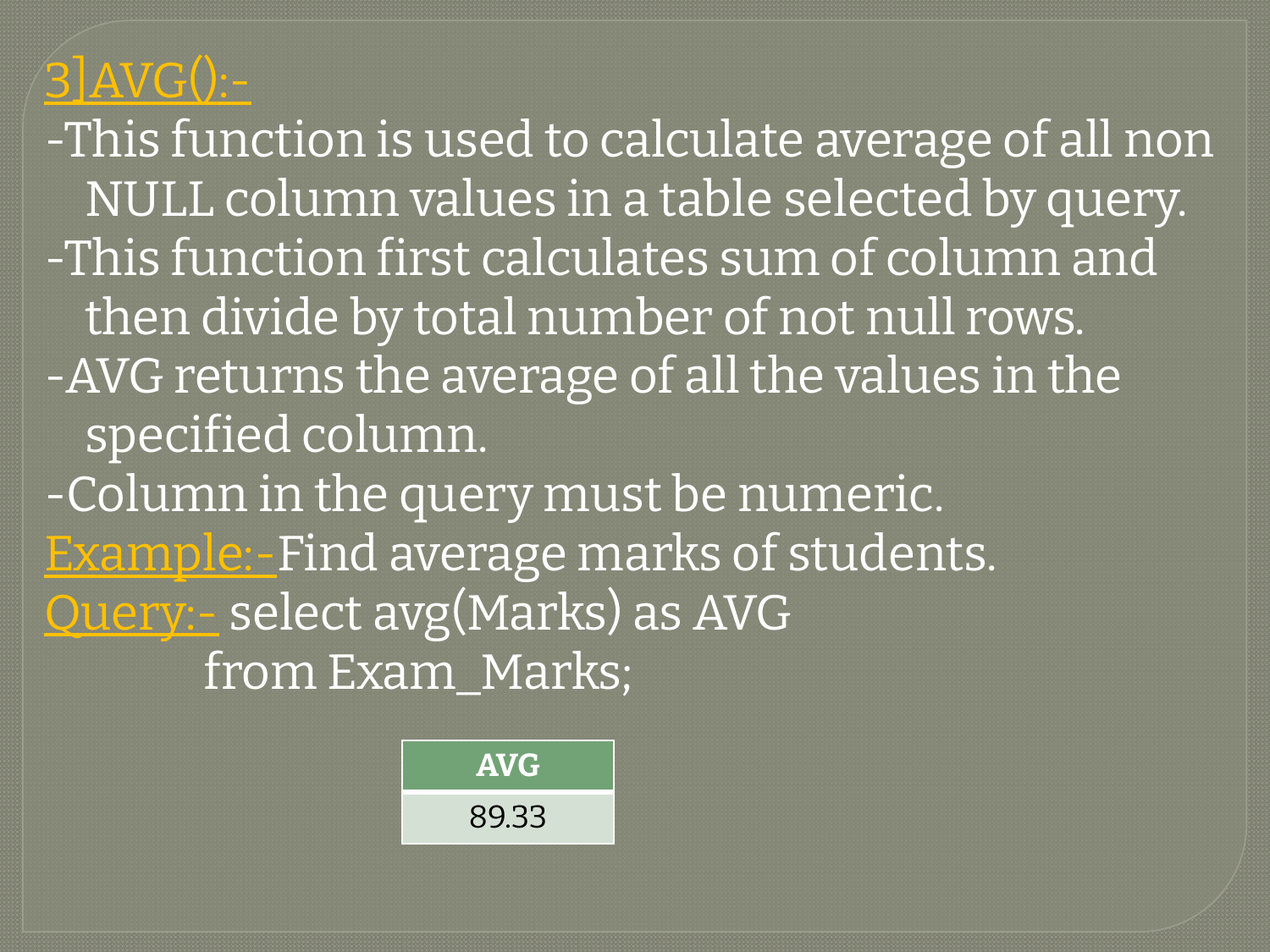

3]AVG():-
-This function is used to calculate average of all non NULL column values in a table selected by query.
-This function first calculates sum of column and then divide by total number of not null rows.
-AVG returns the average of all the values in the specified column.
-Column in the query must be numeric.
Example:-Find average marks of students.
Query:- select avg(Marks) as AVG
                from Exam_Marks;

| AVG |
| --- |
| 89.33 |